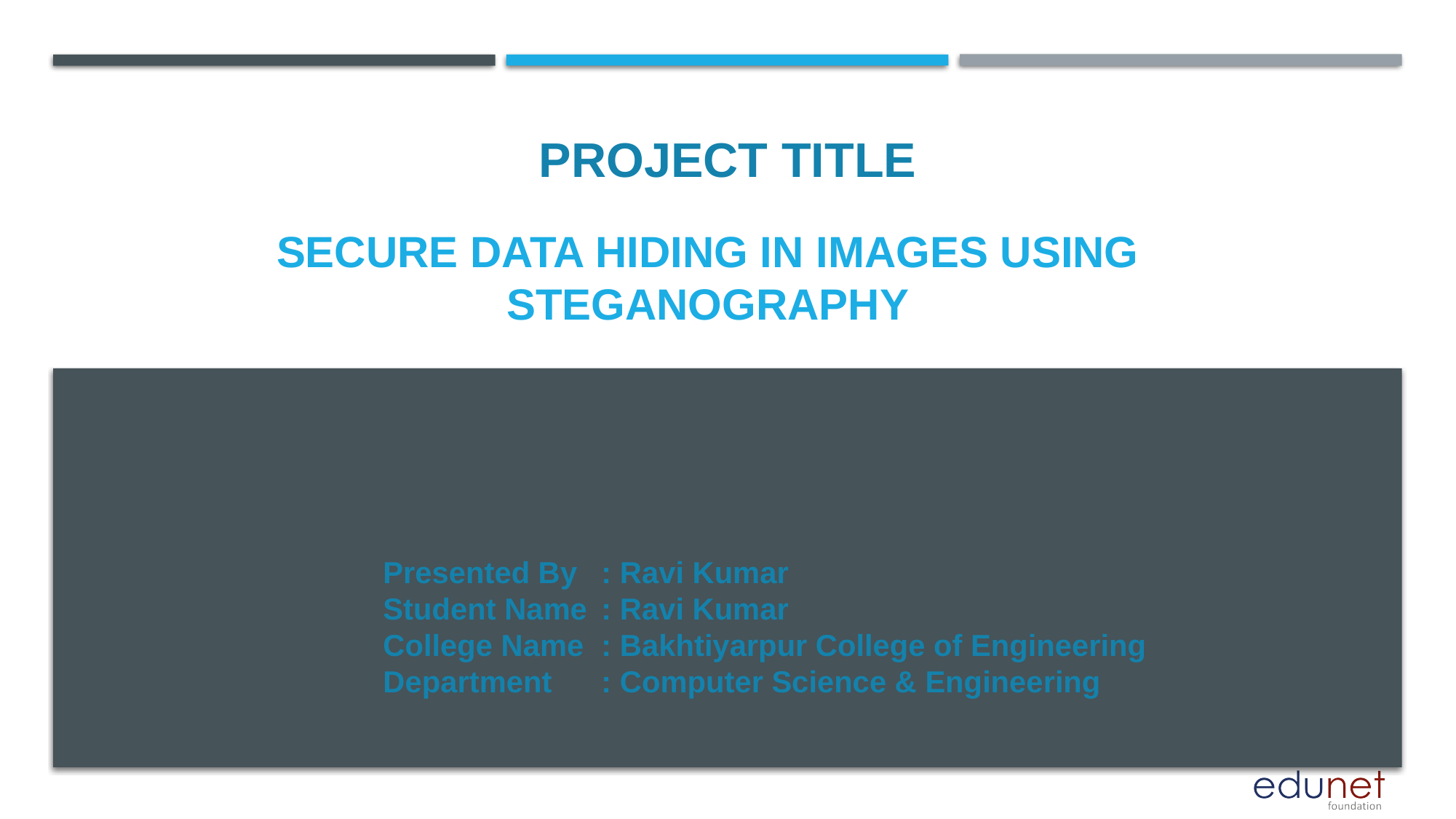

PROJECT TITLE
# SECURE DATA HIDING IN IMAGES USING STEGANOGRAPHY
Presented By	: Ravi Kumar
Student Name	: Ravi Kumar
College Name	: Bakhtiyarpur College of Engineering
Department	: Computer Science & Engineering